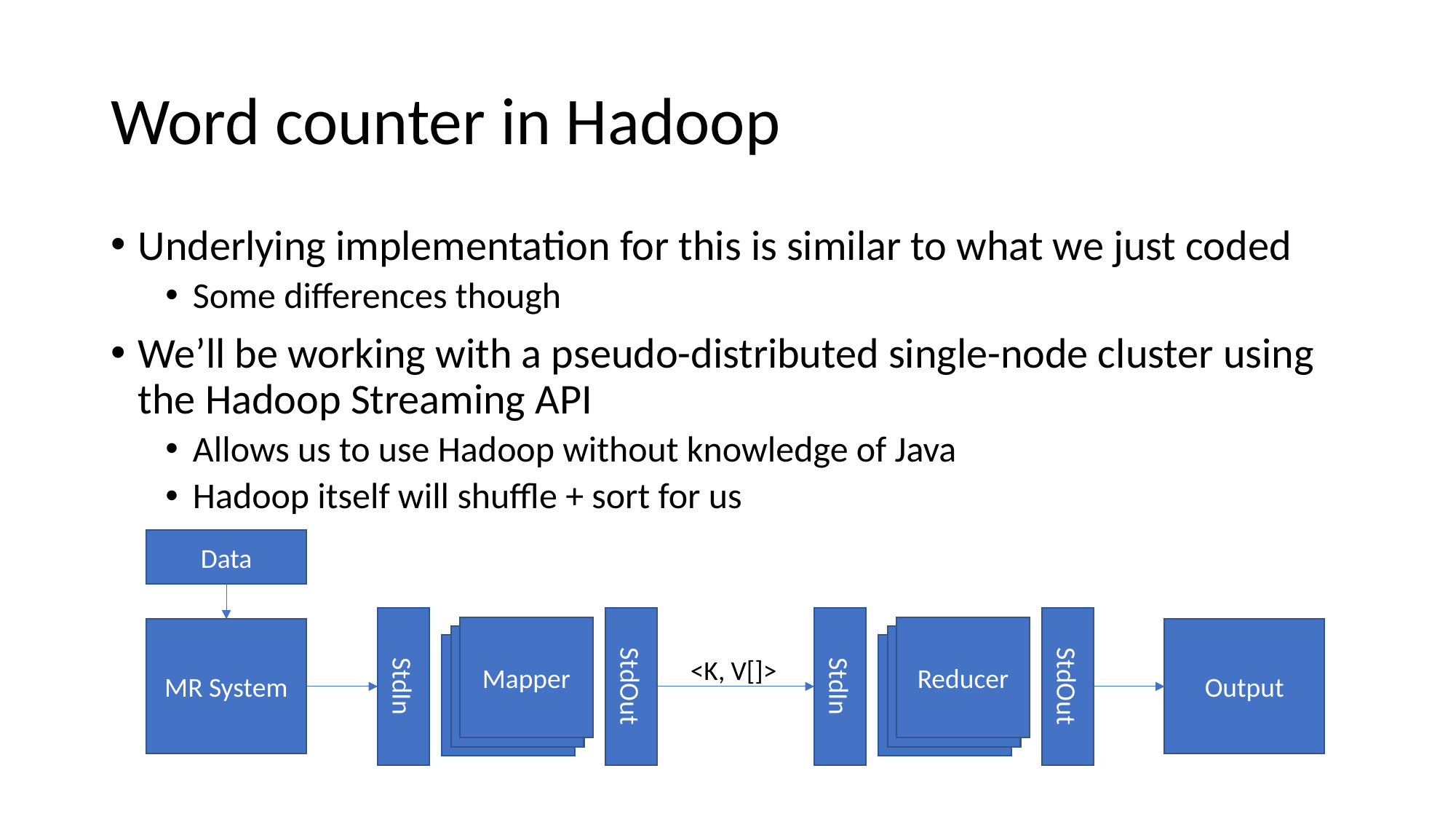

# Word counter in Hadoop
Underlying implementation for this is similar to what we just coded
Some differences though
We’ll be working with a pseudo-distributed single-node cluster using the Hadoop Streaming API
Allows us to use Hadoop without knowledge of Java
Hadoop itself will shuffle + sort for us
Data
StdIn
StdOut
StdIn
StdOut
Mapper
Reducer
MR System
Output
Mapper
Mapper
Mapper
Mapper
<K, V[]>